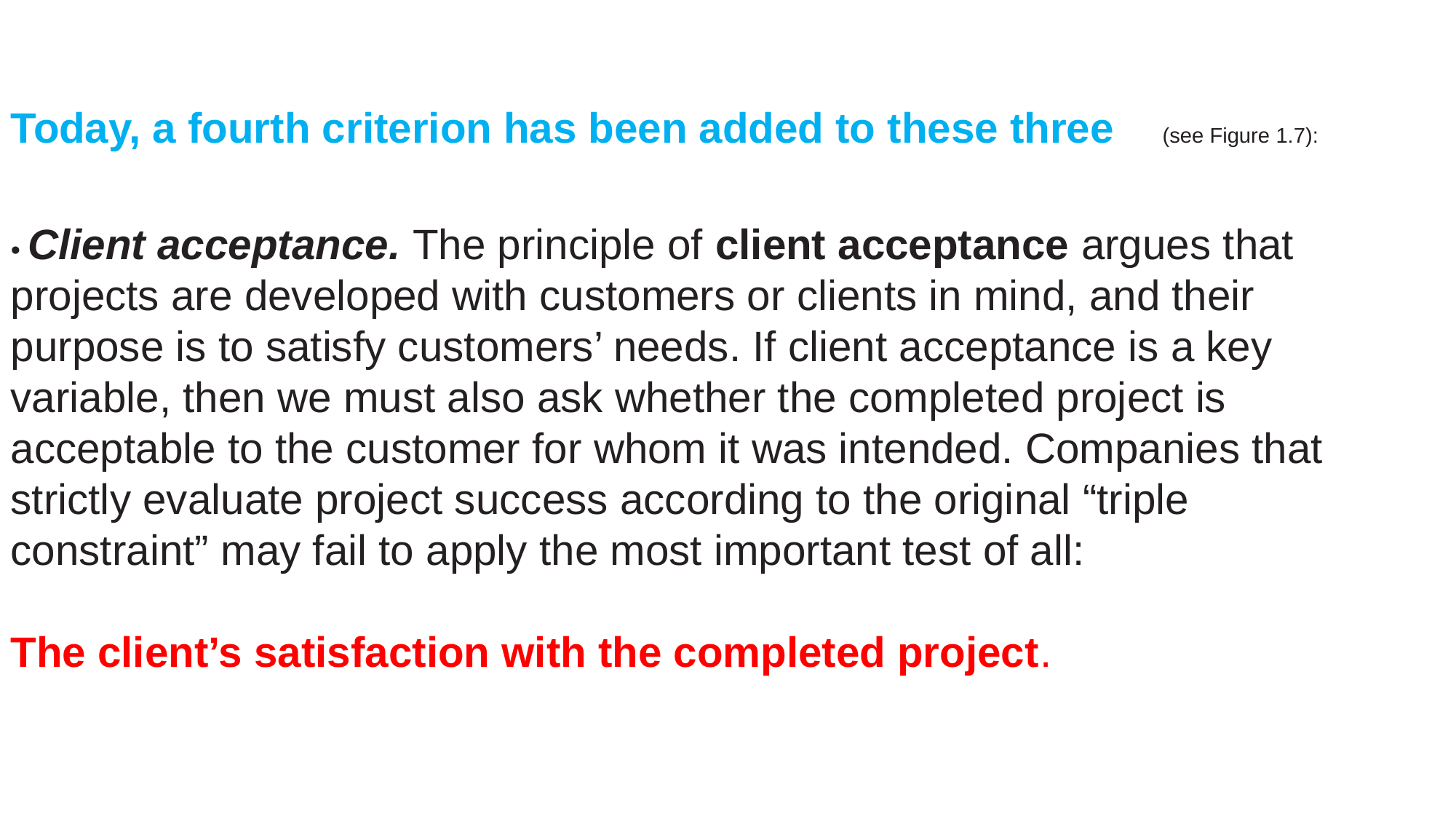

Today, a fourth criterion has been added to these three    (see Figure 1.7):

• Client acceptance. The principle of client acceptance argues that projects are developed with customers or clients in mind, and their purpose is to satisfy customers’ needs. If client acceptance is a key variable, then we must also ask whether the completed project is acceptable to the customer for whom it was intended. Companies that strictly evaluate project success according to the original “triple constraint” may fail to apply the most important test of all:
The client’s satisfaction with the completed project.